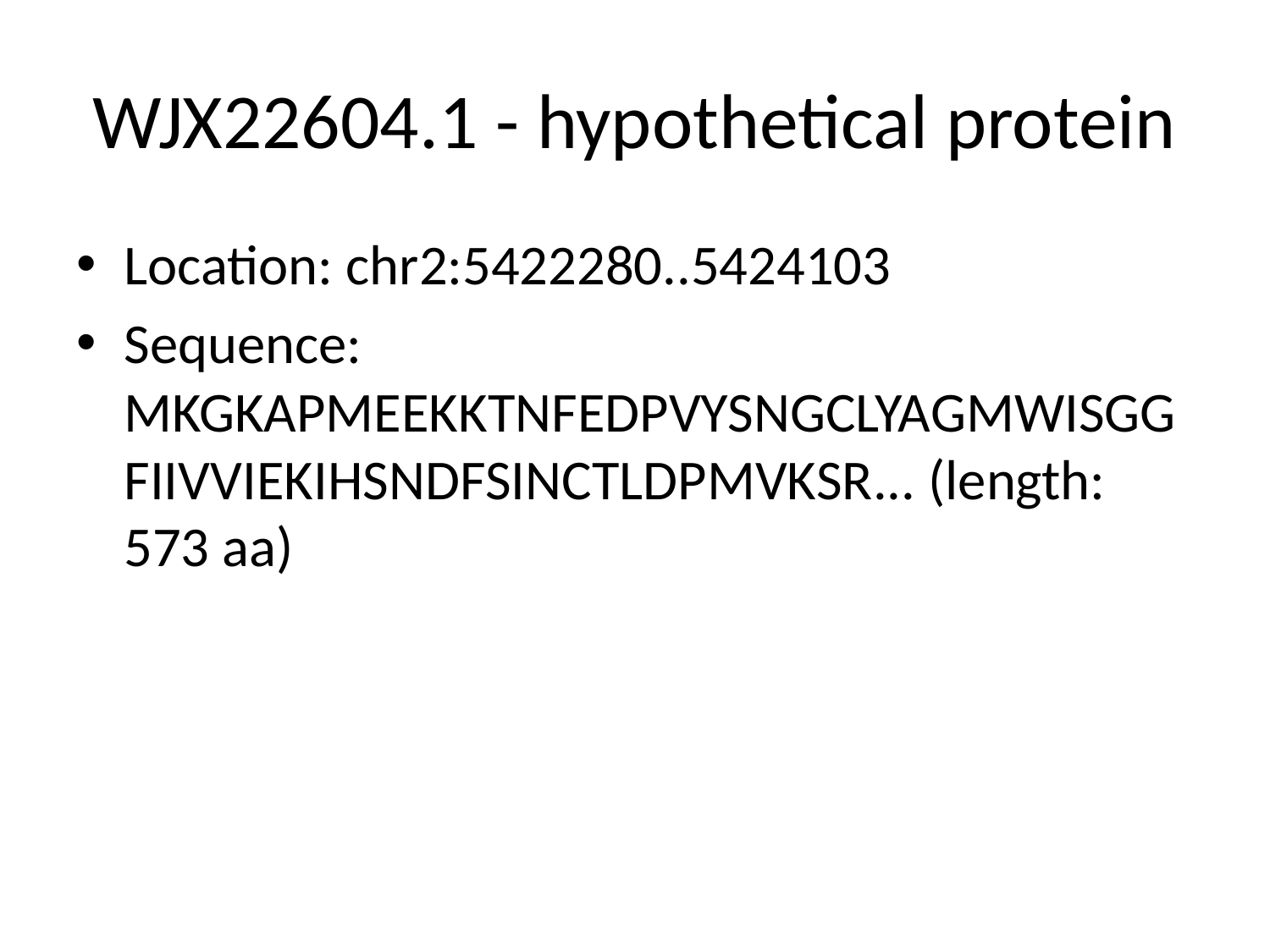

# WJX22604.1 - hypothetical protein
Location: chr2:5422280..5424103
Sequence: MKGKAPMEEKKTNFEDPVYSNGCLYAGMWISGGFIIVVIEKIHSNDFSINCTLDPMVKSR... (length: 573 aa)